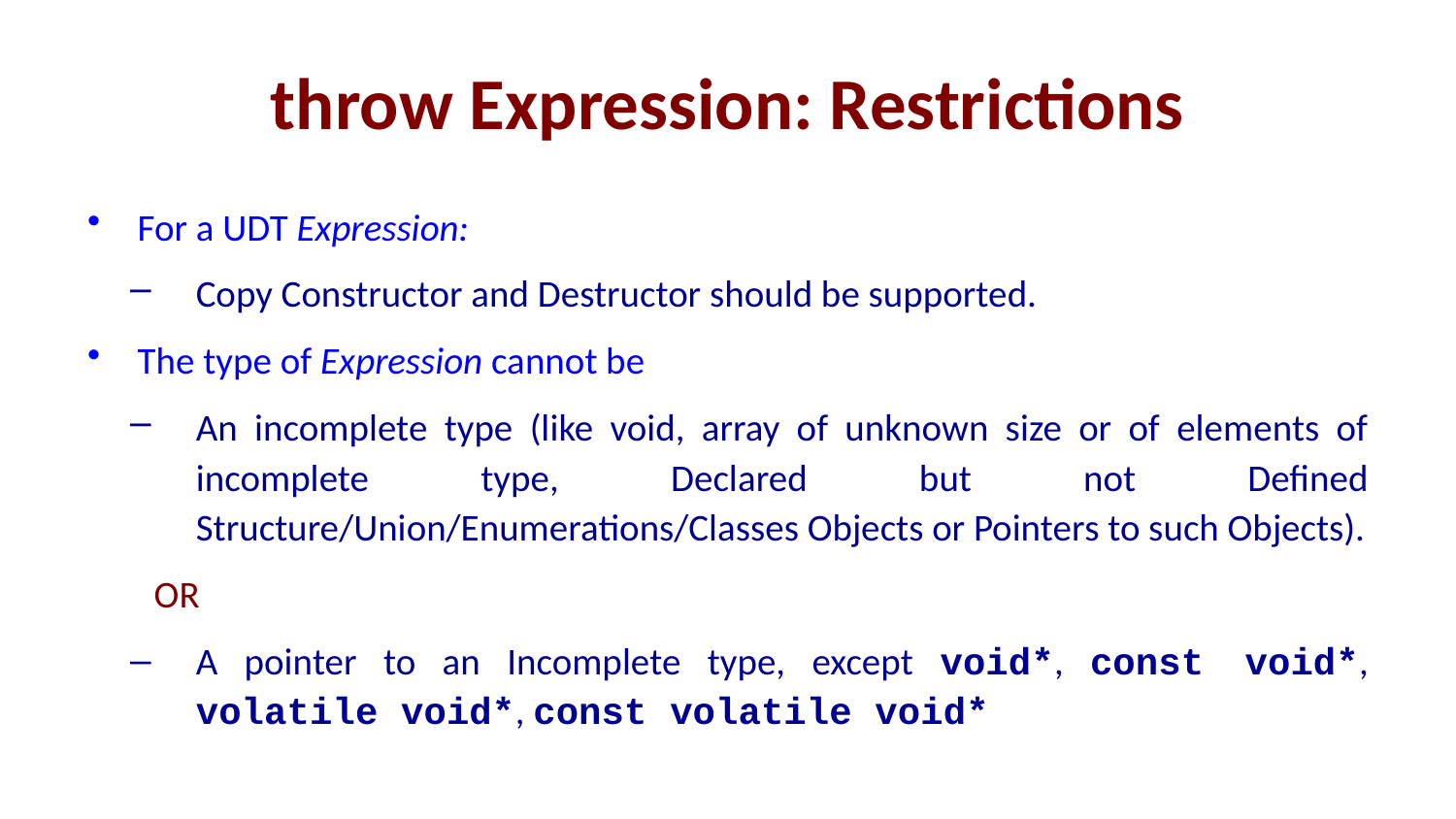

# throw Expression: Restrictions
For a UDT Expression:
Copy Constructor and Destructor should be supported.
The type of Expression cannot be
An incomplete type (like void, array of unknown size or of elements of incomplete type, Declared but not Defined Structure/Union/Enumerations/Classes Objects or Pointers to such Objects).
OR
A pointer to an Incomplete type, except void*, const void*, volatile void*, const volatile void*